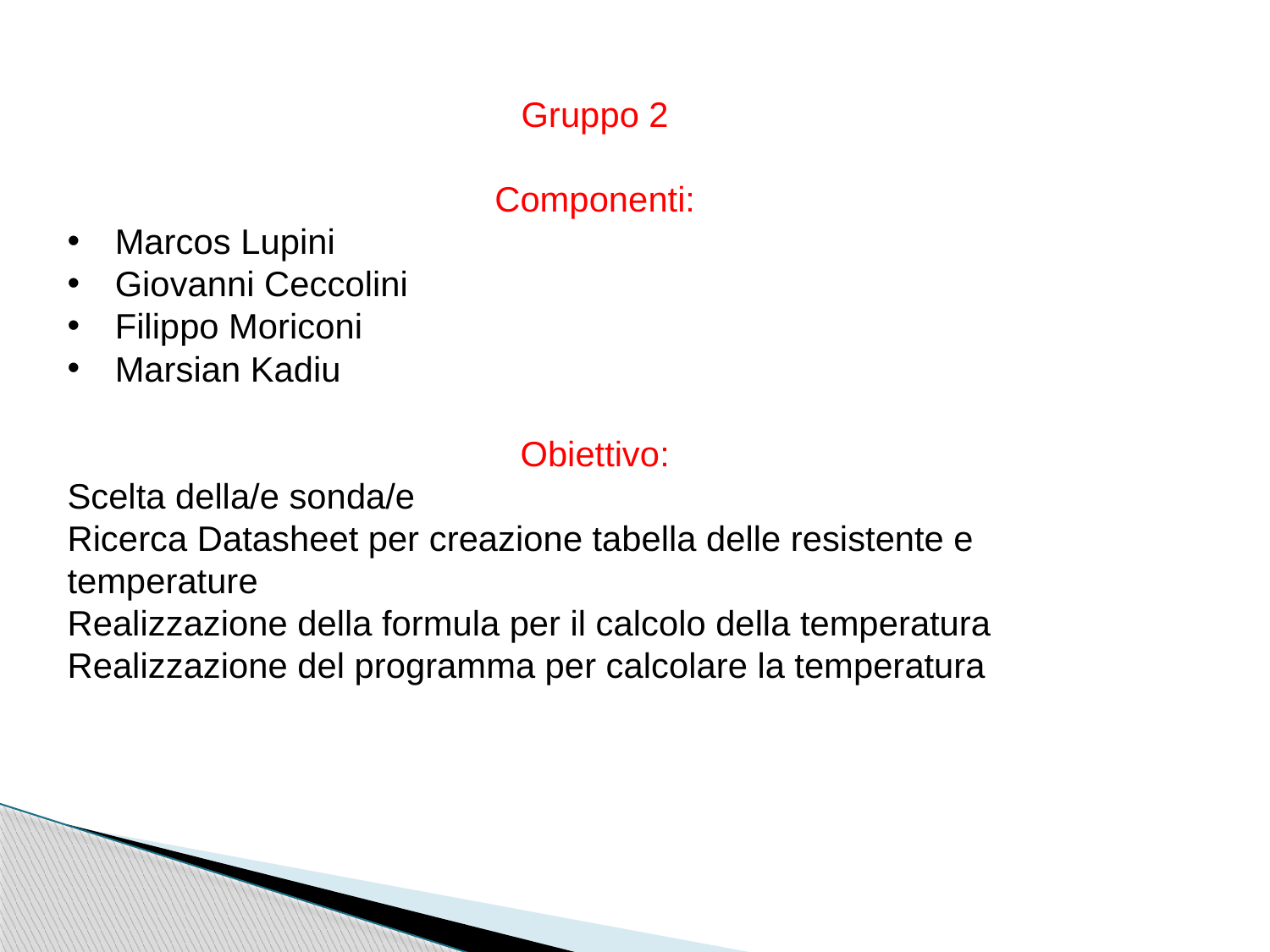

Gruppo 2

Componenti:
Marcos Lupini
Giovanni Ceccolini
Filippo Moriconi
Marsian Kadiu

Obiettivo:
Scelta della/e sonda/e
Ricerca Datasheet per creazione tabella delle resistente e temperature
Realizzazione della formula per il calcolo della temperatura
Realizzazione del programma per calcolare la temperatura